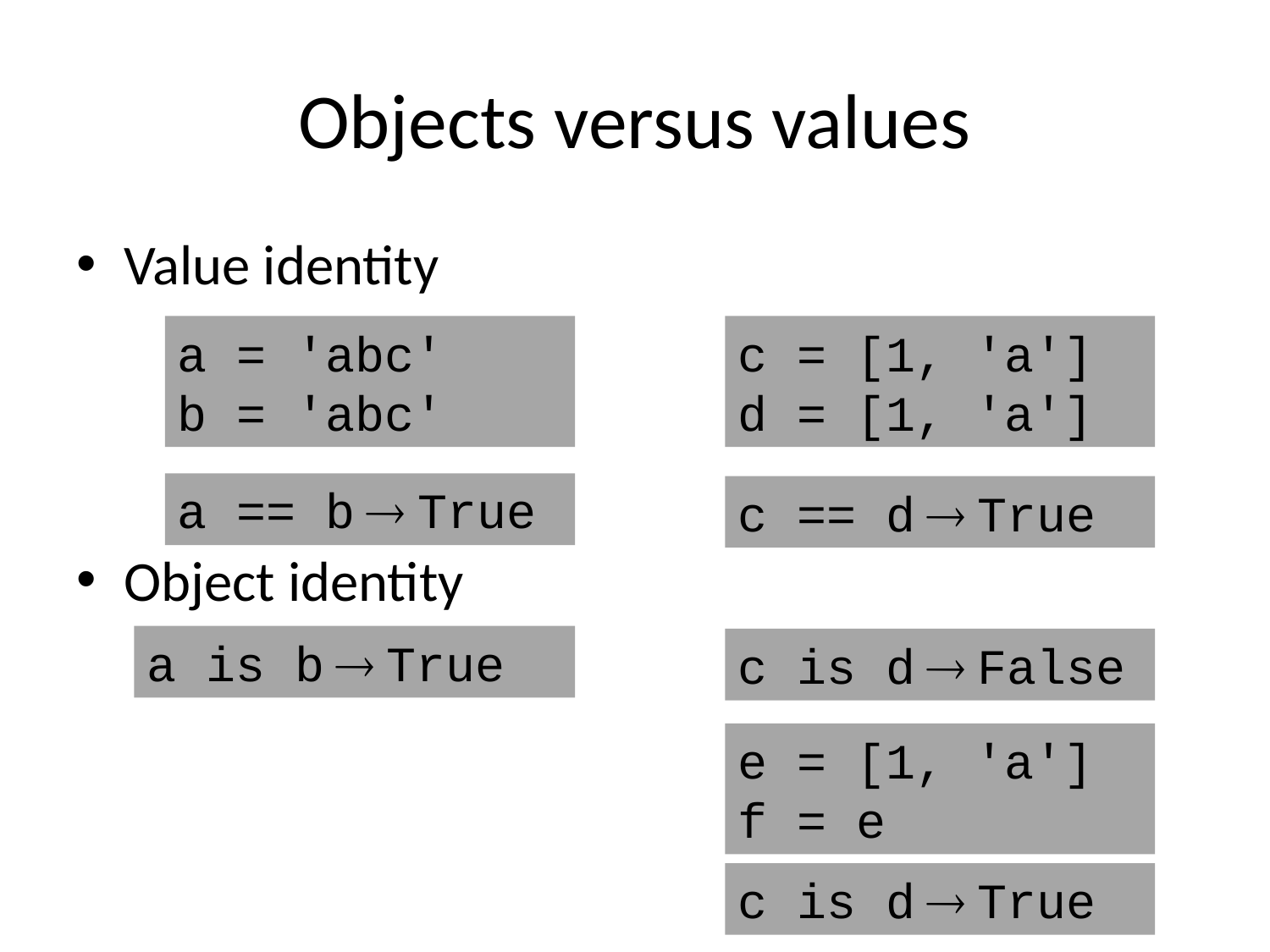

# Objects versus values
Value identity

Object identity
a = 'abc'
b = 'abc'
c = [1, 'a']
d = [1, 'a']
a == b → True
c == d → True
a is b → True
c is d → False
e = [1, 'a']
f = e
c is d → True